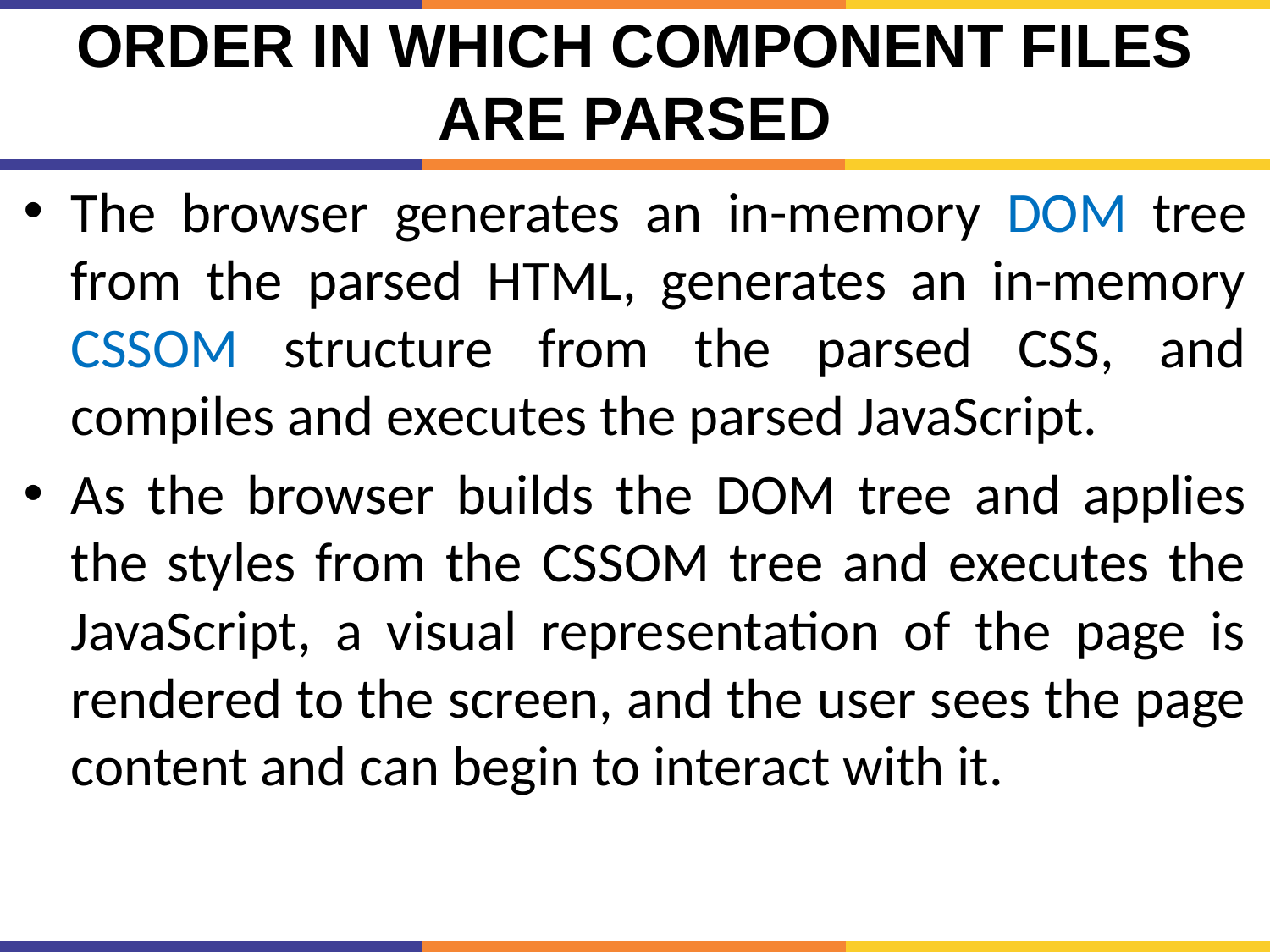

# Order in which component files are parsed
The browser generates an in-memory DOM tree from the parsed HTML, generates an in-memory CSSOM structure from the parsed CSS, and compiles and executes the parsed JavaScript.
As the browser builds the DOM tree and applies the styles from the CSSOM tree and executes the JavaScript, a visual representation of the page is rendered to the screen, and the user sees the page content and can begin to interact with it.